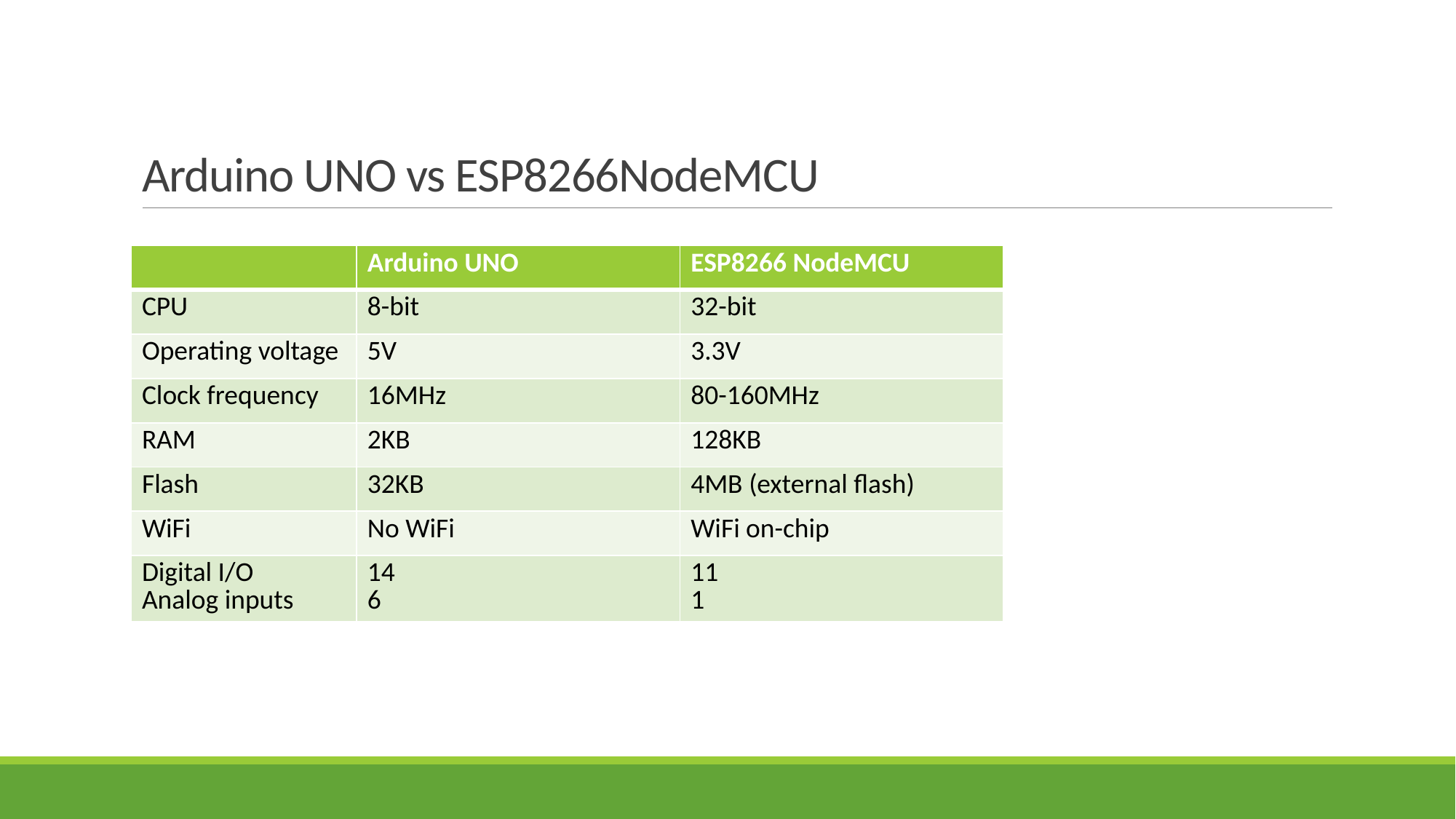

# Arduino UNO vs ESP8266NodeMCU
|  | Arduino UNO | ESP8266 NodeMCU |
| --- | --- | --- |
| CPU | 8-bit | 32-bit |
| Operating voltage | 5V | 3.3V |
| Clock frequency | 16MHz | 80-160MHz |
| RAM | 2KB | 128KB |
| Flash | 32KB | 4MB (external flash) |
| WiFi | No WiFi | WiFi on-chip |
| Digital I/O Analog inputs | 14 6 | 11 1 |